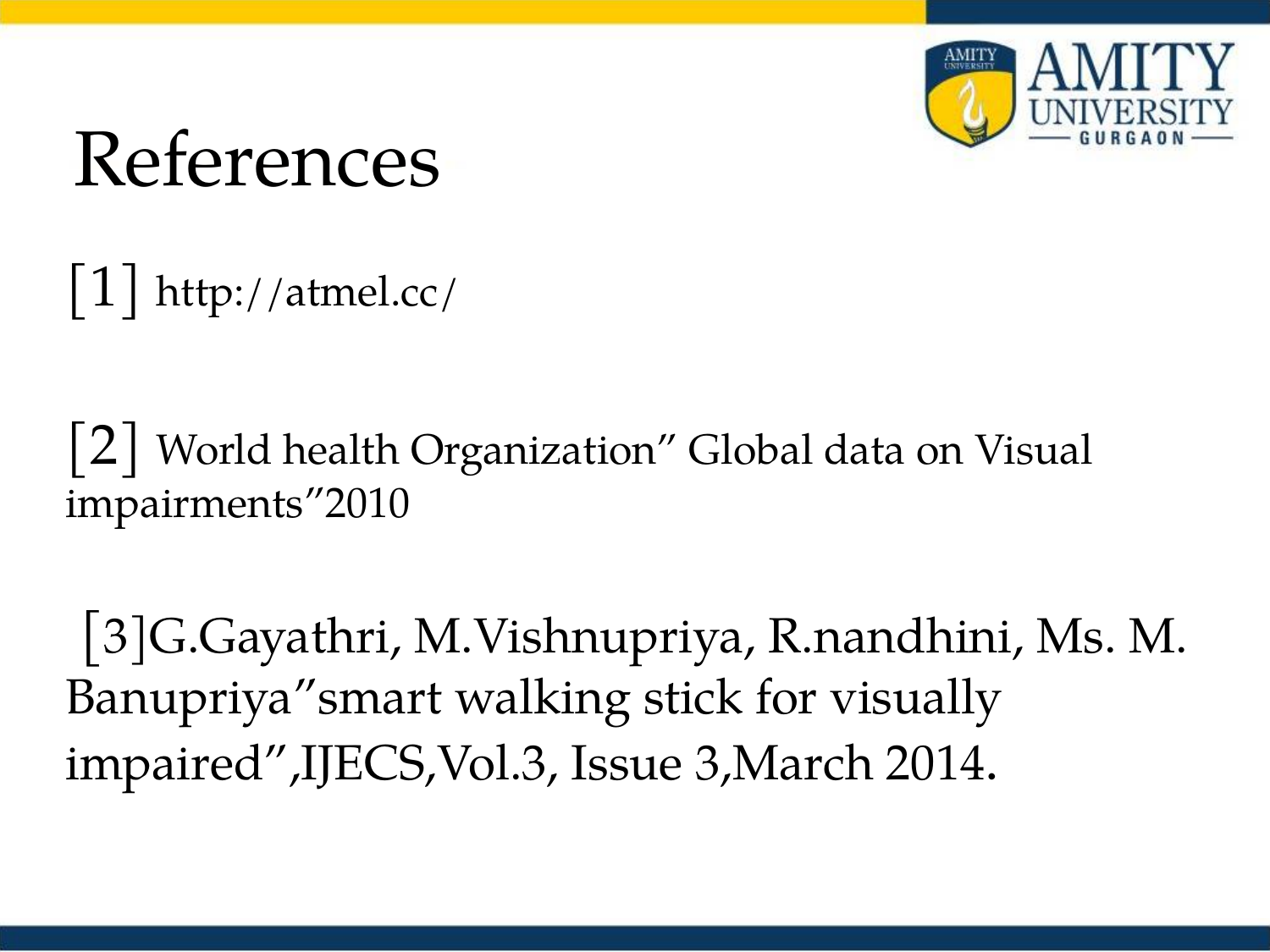

# References
[1] http://atmel.cc/

[2] World health Organization” Global data on Visual impairments”2010

 [3]G.Gayathri, M.Vishnupriya, R.nandhini, Ms. M. Banupriya”smart walking stick for visually impaired”,IJECS,Vol.3, Issue 3,March 2014.